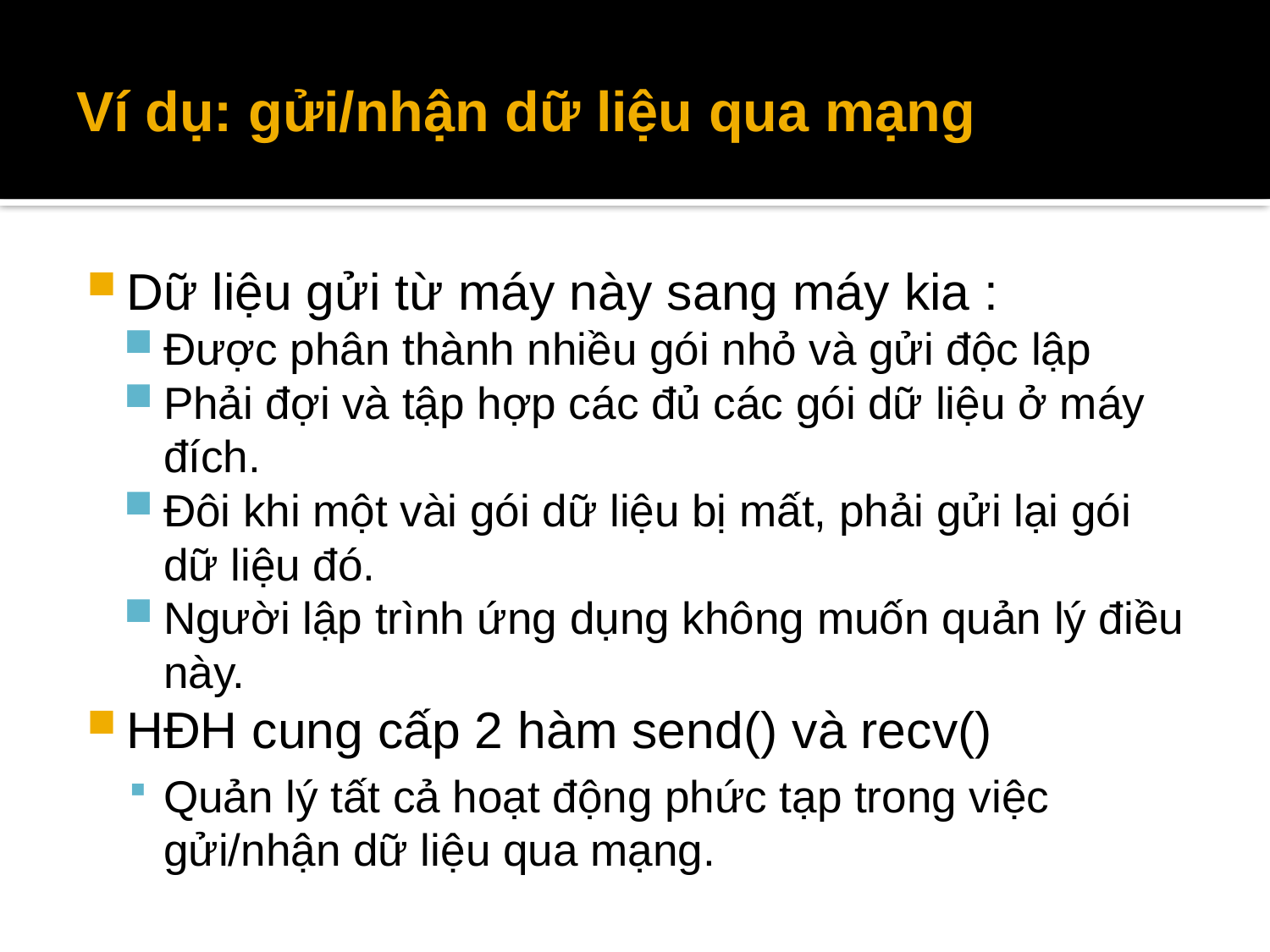

# Ví dụ: gửi/nhận dữ liệu qua mạng
Dữ liệu gửi từ máy này sang máy kia :
Được phân thành nhiều gói nhỏ và gửi độc lập
Phải đợi và tập hợp các đủ các gói dữ liệu ở máy đích.
Đôi khi một vài gói dữ liệu bị mất, phải gửi lại gói dữ liệu đó.
Người lập trình ứng dụng không muốn quản lý điều này.
HĐH cung cấp 2 hàm send() và recv()
Quản lý tất cả hoạt động phức tạp trong việc gửi/nhận dữ liệu qua mạng.